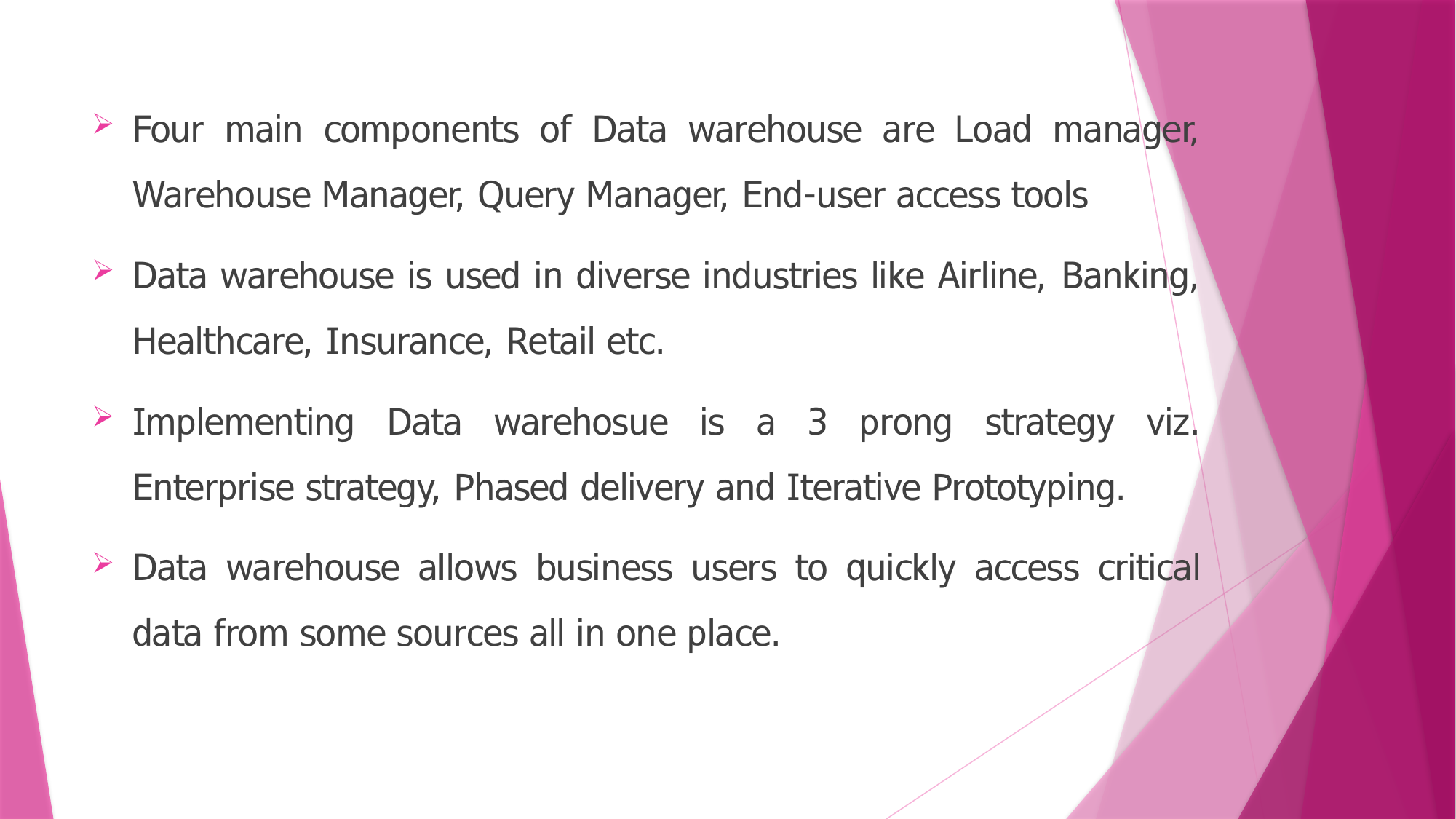

Four main components of Data warehouse are Load manager, Warehouse Manager, Query Manager, End-user access tools
Data warehouse is used in diverse industries like Airline, Banking, Healthcare, Insurance, Retail etc.
Implementing Data warehosue is a 3 prong strategy viz. Enterprise strategy, Phased delivery and Iterative Prototyping.
Data warehouse allows business users to quickly access critical data from some sources all in one place.